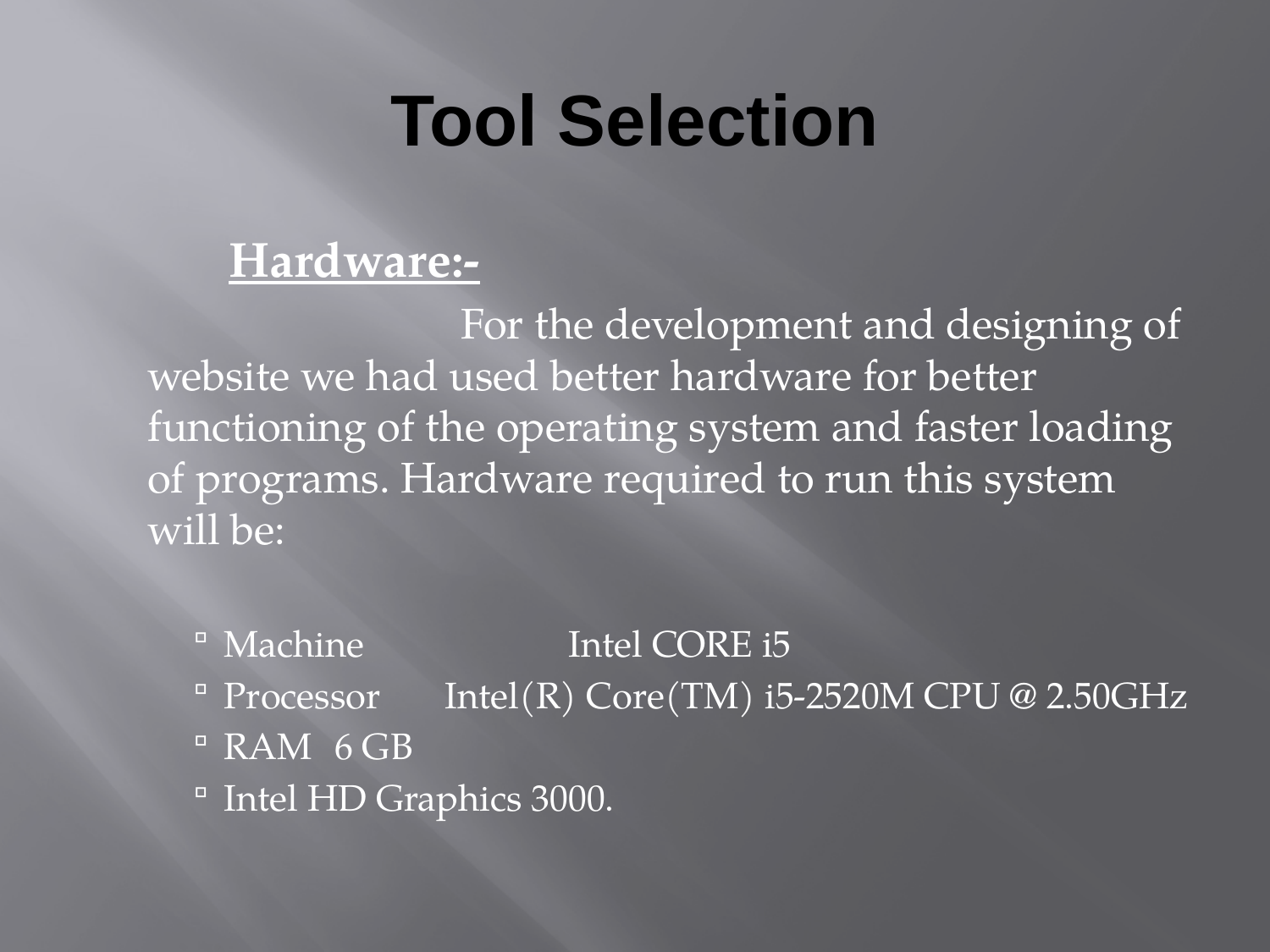

# Tool Selection
Hardware:-
                                  For the development and designing of website we had used better hardware for better functioning of the operating system and faster loading of programs. Hardware required to run this system will be:

Machine                      Intel CORE i5
Processor		Intel(R) Core(TM) i5-2520M CPU @ 2.50GHz
RAM			6 GB
Intel HD Graphics 3000.